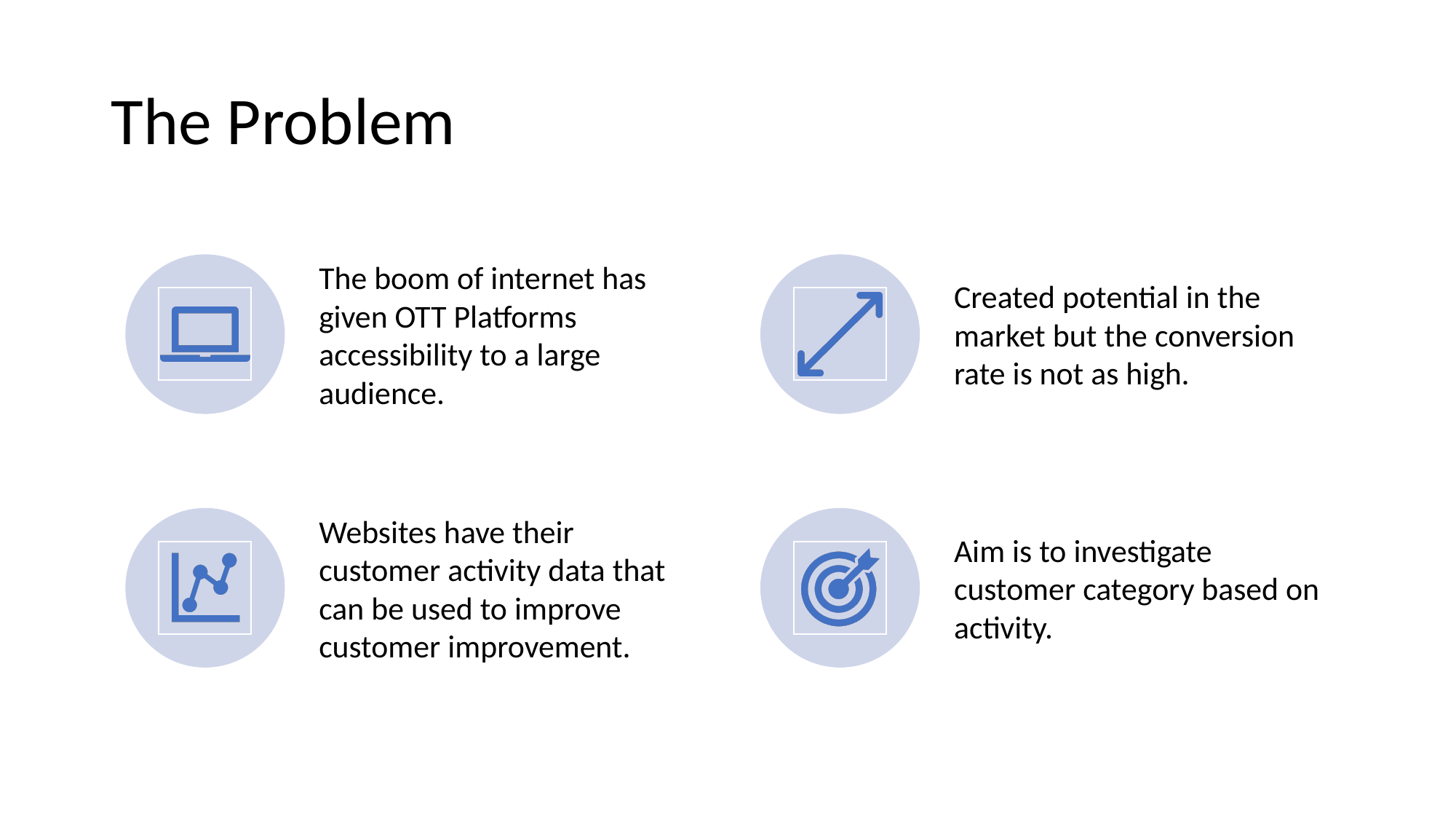

# The Problem
The boom of internet has given OTT Platforms accessibility to a large audience.
Created potential in the market but the conversion rate is not as high.
Websites have their customer activity data that can be used to improve customer improvement.
Aim is to investigate customer category based on activity.